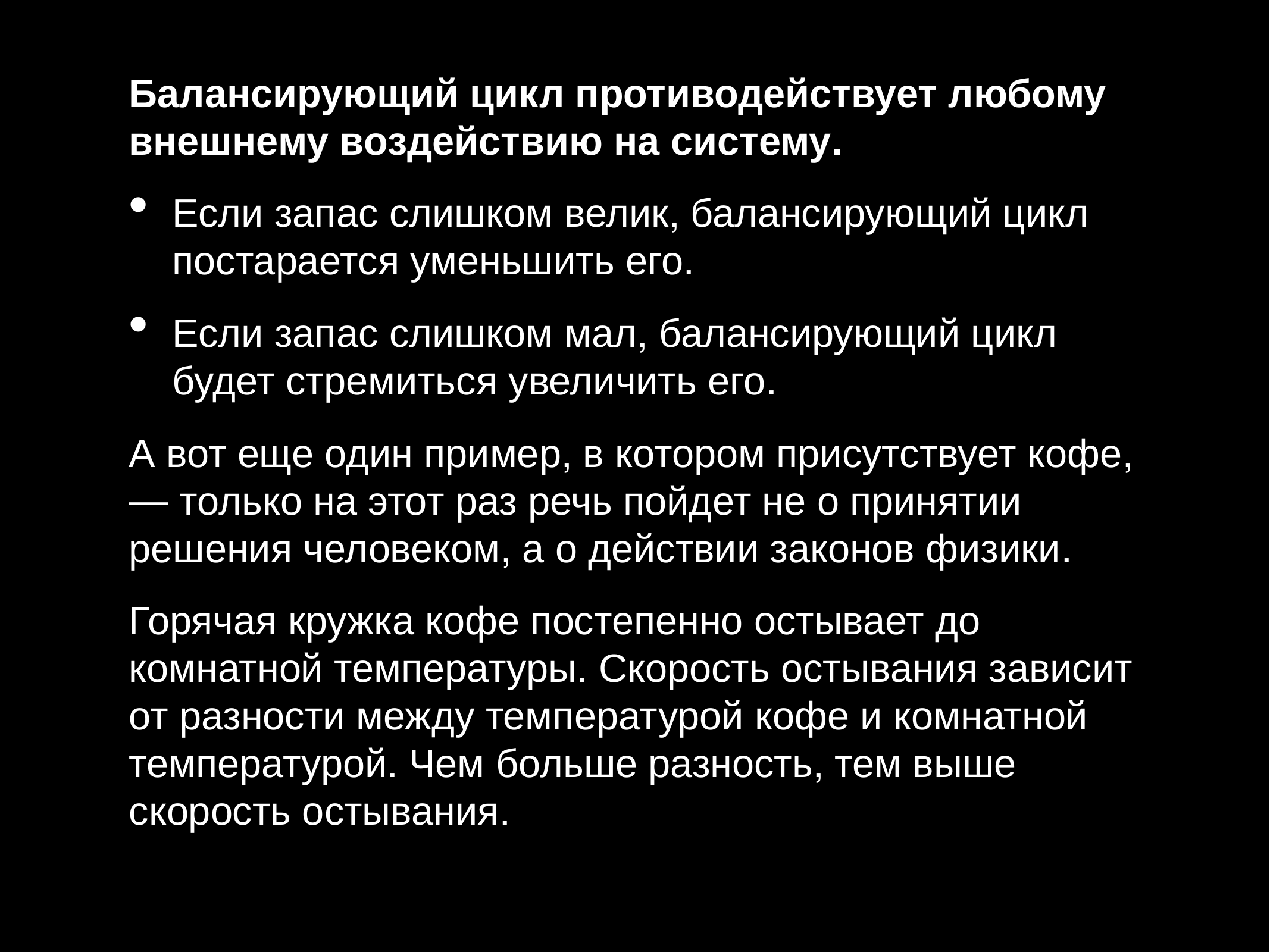

15
Балансирующий цикл противодействует любому внешнему воздействию на систему.
Если запас слишком велик, балансирующий цикл постарается уменьшить его.
Если запас слишком мал, балансирующий цикл будет стремиться увеличить его.
А вот еще один пример, в котором присутствует кофе, — только на этот раз речь пойдет не о принятии решения человеком, а о действии законов физики.
Горячая кружка кофе постепенно остывает до комнатной температуры. Скорость остывания зависит от разности между температурой кофе и комнатной температурой. Чем больше разность, тем выше скорость остывания.